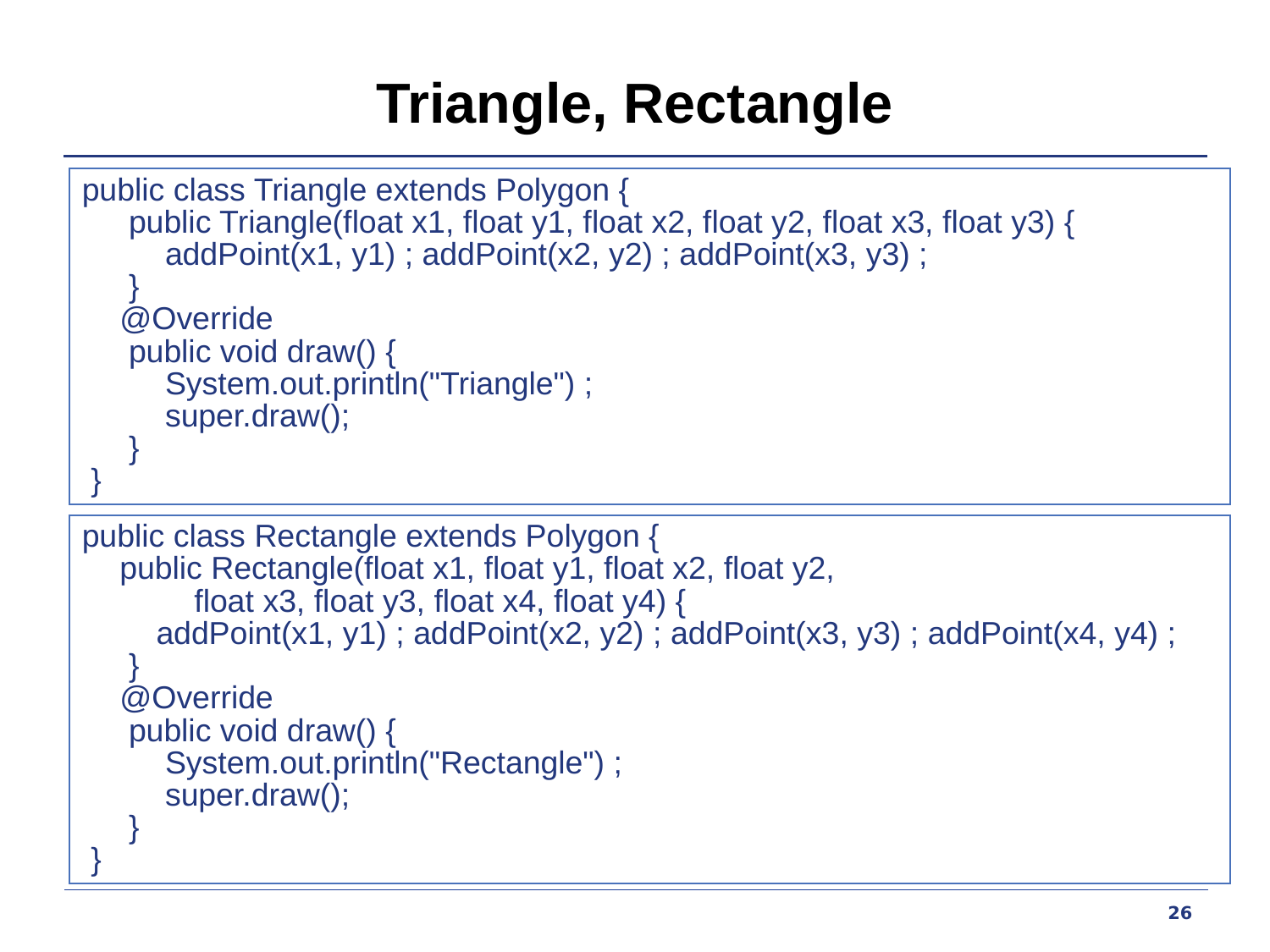

# Triangle, Rectangle
public class Triangle extends Polygon {
	 public Triangle(float x1, float y1, float x2, float y2, float x3, float y3) {
		 addPoint(x1, y1) ; addPoint(x2, y2) ; addPoint(x3, y3) ;
	 }
	@Override
	 public void draw() {
		 System.out.println("Triangle") ;
		 super.draw();
	 }
 }
public class Rectangle extends Polygon {
	public Rectangle(float x1, float y1, float x2, float y2,
			float x3, float y3, float x4, float y4) {
		addPoint(x1, y1) ; addPoint(x2, y2) ; addPoint(x3, y3) ; addPoint(x4, y4) ;
	 }
	@Override
	 public void draw() {
		 System.out.println("Rectangle") ;
		 super.draw();
	 }
 }
26